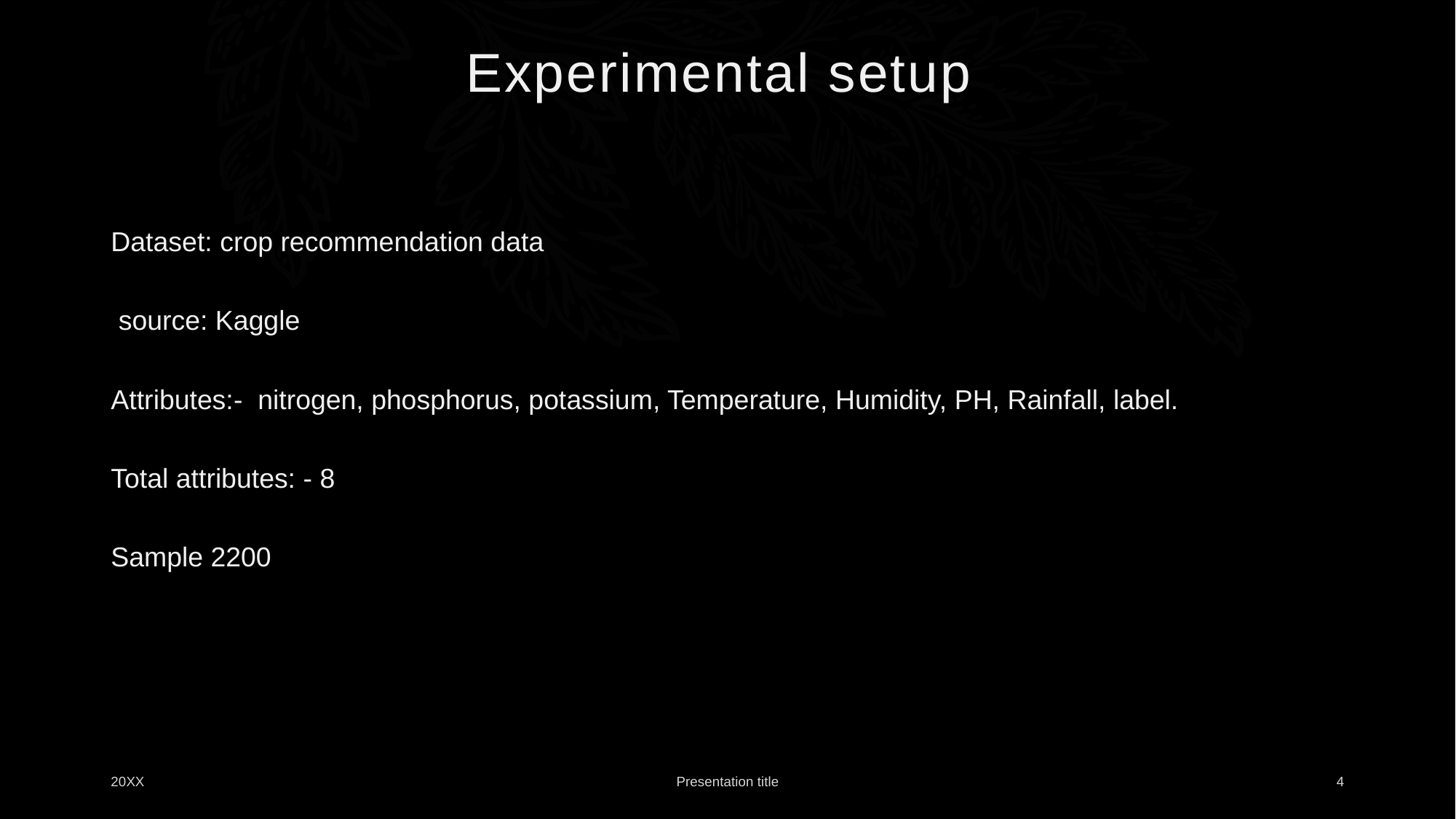

# Experimental setup
Dataset: crop recommendation data

 source: Kaggle

Attributes:-  nitrogen, phosphorus, potassium, Temperature, Humidity, PH, Rainfall, label.

Total attributes: - 8

Sample 2200

20XX
Presentation title
4